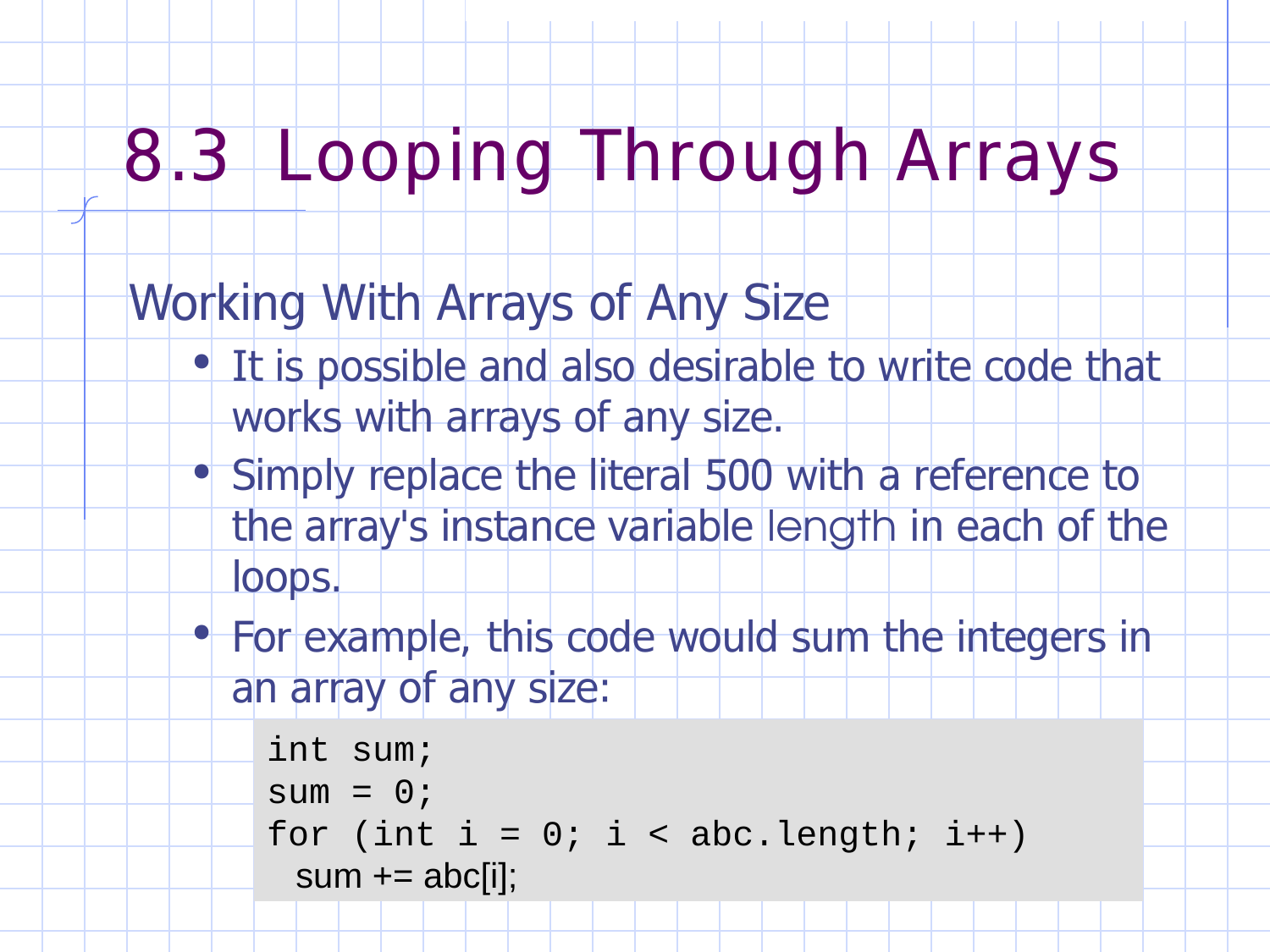

# 8.3  Looping Through Arrays
Working With Arrays of Any Size
It is possible and also desirable to write code that works with arrays of any size.
Simply replace the literal 500 with a reference to the array's instance variable length in each of the loops.
For example, this code would sum the integers in an array of any size:

int sum;
sum = 0;
for (int i = 0; i < abc.length; i++)
   sum += abc[i];